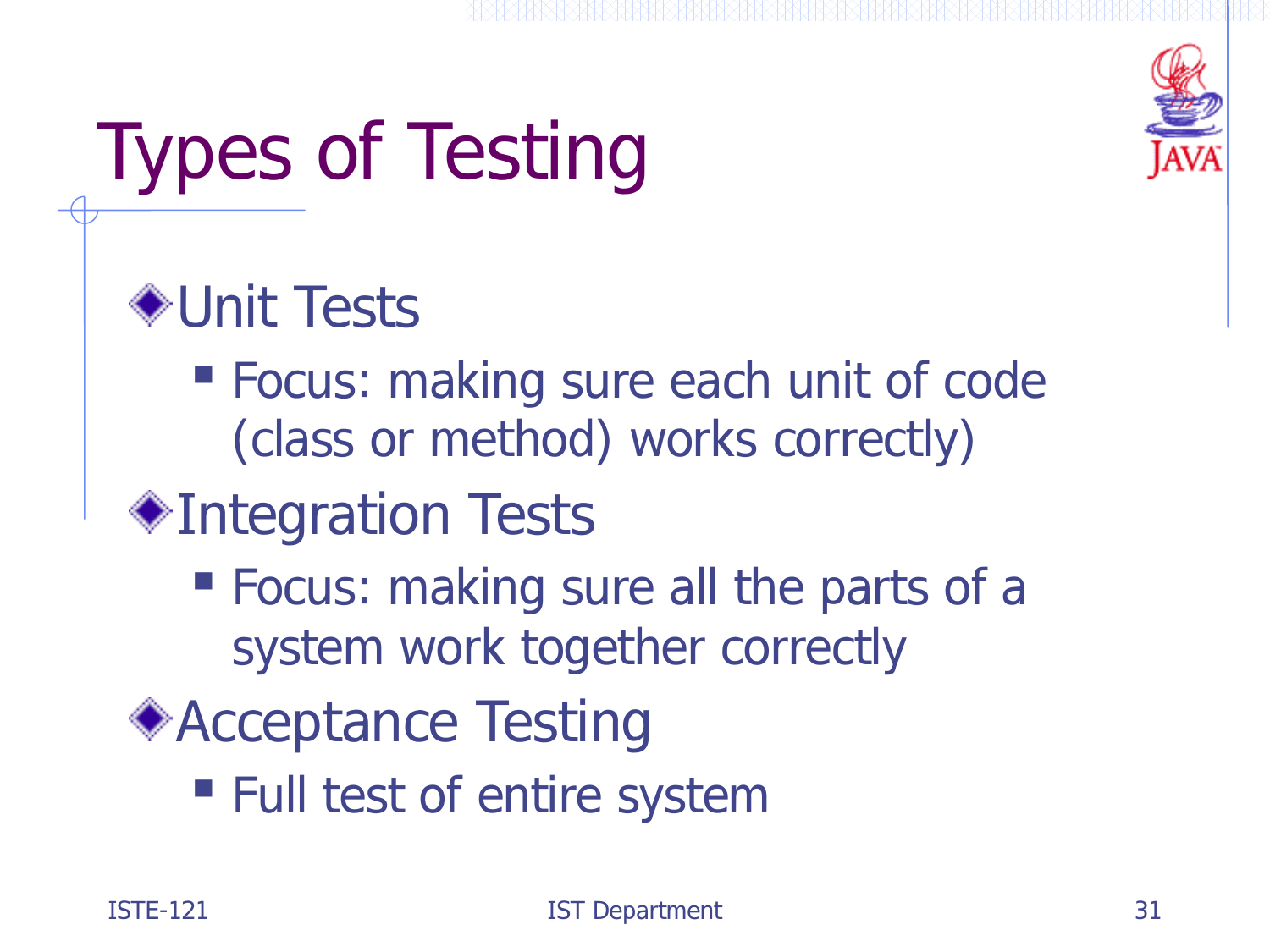

# Types of Testing
Unit Tests
Focus: making sure each unit of code (class or method) works correctly)
Integration Tests
Focus: making sure all the parts of a system work together correctly
Acceptance Testing
Full test of entire system

ISTE-121
IST Department
31